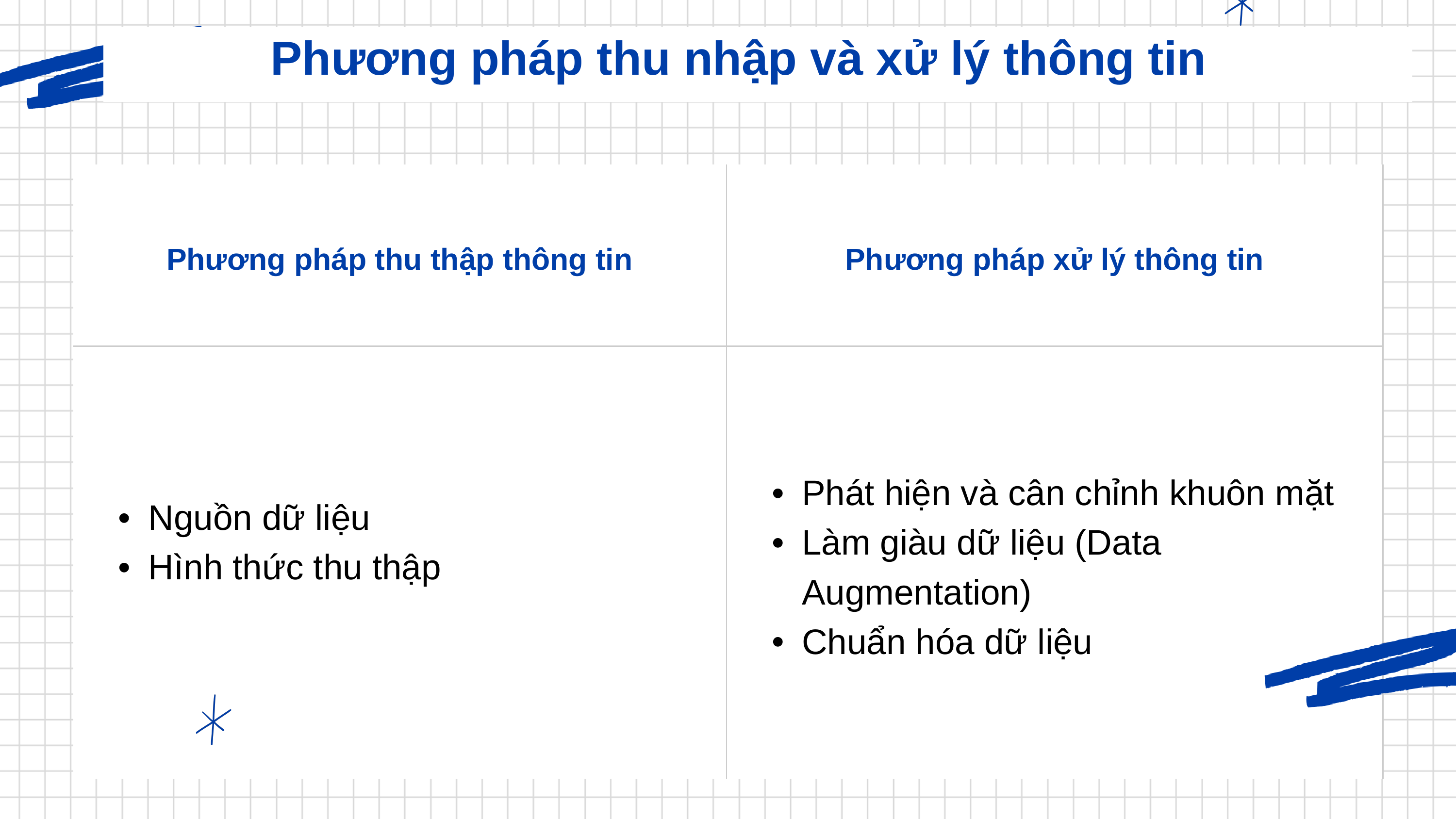

Phương pháp thu nhập và xử lý thông tin

| Phương pháp thu thập thông tin | Phương pháp xử lý thông tin |
| --- | --- |
| Nguồn dữ liệu Hình thức thu thập | Phát hiện và cân chỉnh khuôn mặt Làm giàu dữ liệu (Data Augmentation) Chuẩn hóa dữ liệu |